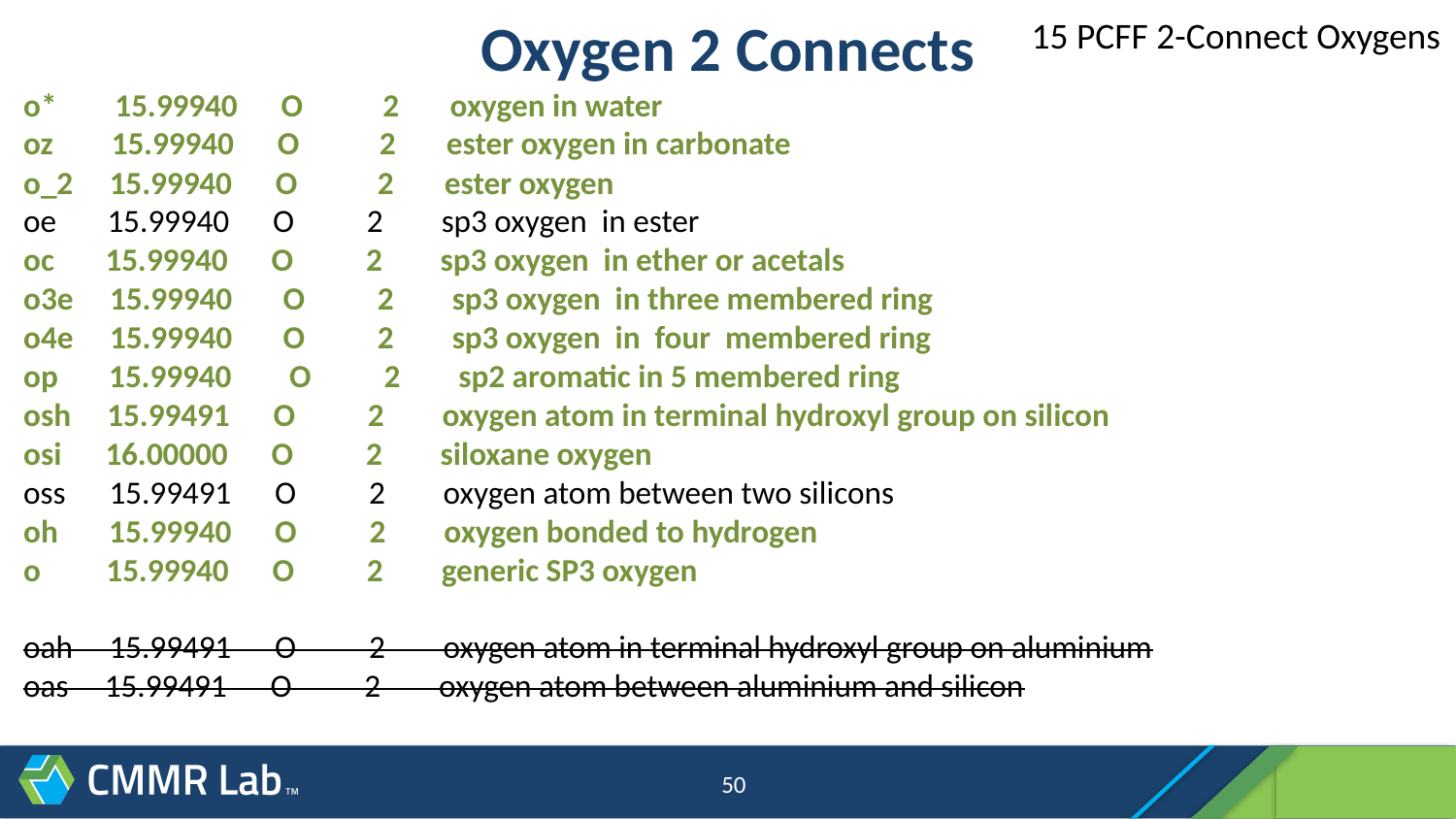

# Oxygen 2 Connects
15 PCFF 2-Connect Oxygens
o*        15.99940      O           2       oxygen in water
oz        15.99940      O           2       ester oxygen in carbonate
o_2     15.99940      O           2       ester oxygen
oe       15.99940      O          2        sp3 oxygen  in ester
oc       15.99940      O          2        sp3 oxygen  in ether or acetals
o3e     15.99940       O          2        sp3 oxygen  in three membered ring
o4e     15.99940       O          2        sp3 oxygen  in  four  membered ring
op       15.99940        O          2        sp2 aromatic in 5 membered ring
osh     15.99491      O          2        oxygen atom in terminal hydroxyl group on silicon
osi      16.00000      O          2        siloxane oxygen
oss      15.99491      O          2        oxygen atom between two silicons
oh       15.99940      O          2        oxygen bonded to hydrogen
o         15.99940      O          2        generic SP3 oxygen

oah     15.99491      O          2        oxygen atom in terminal hydroxyl group on aluminium
oas     15.99491      O          2        oxygen atom between aluminium and silicon
50